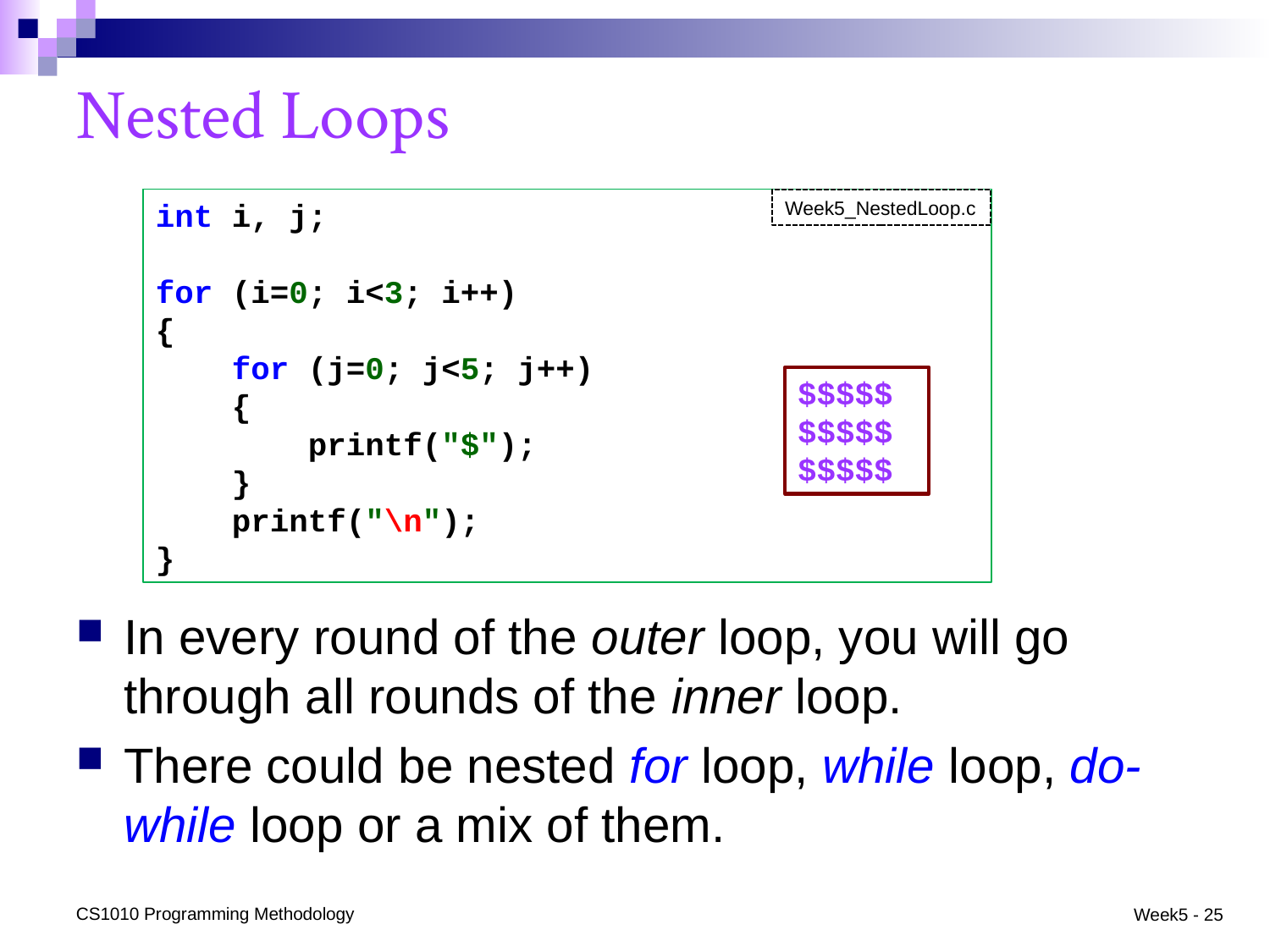

# Nested Loops
int i, j;

for (i=0; i<3; i++)
{
    for (j=0; j<5; j++)
    {
        printf("$");
    }
    printf("\n");
}
Week5_NestedLoop.c
$$$$$
$$$$$
$$$$$
In every round of the outer loop, you will go through all rounds of the inner loop.
There could be nested for loop, while loop, do-while loop or a mix of them.
CS1010 Programming Methodology
Week5 - 25